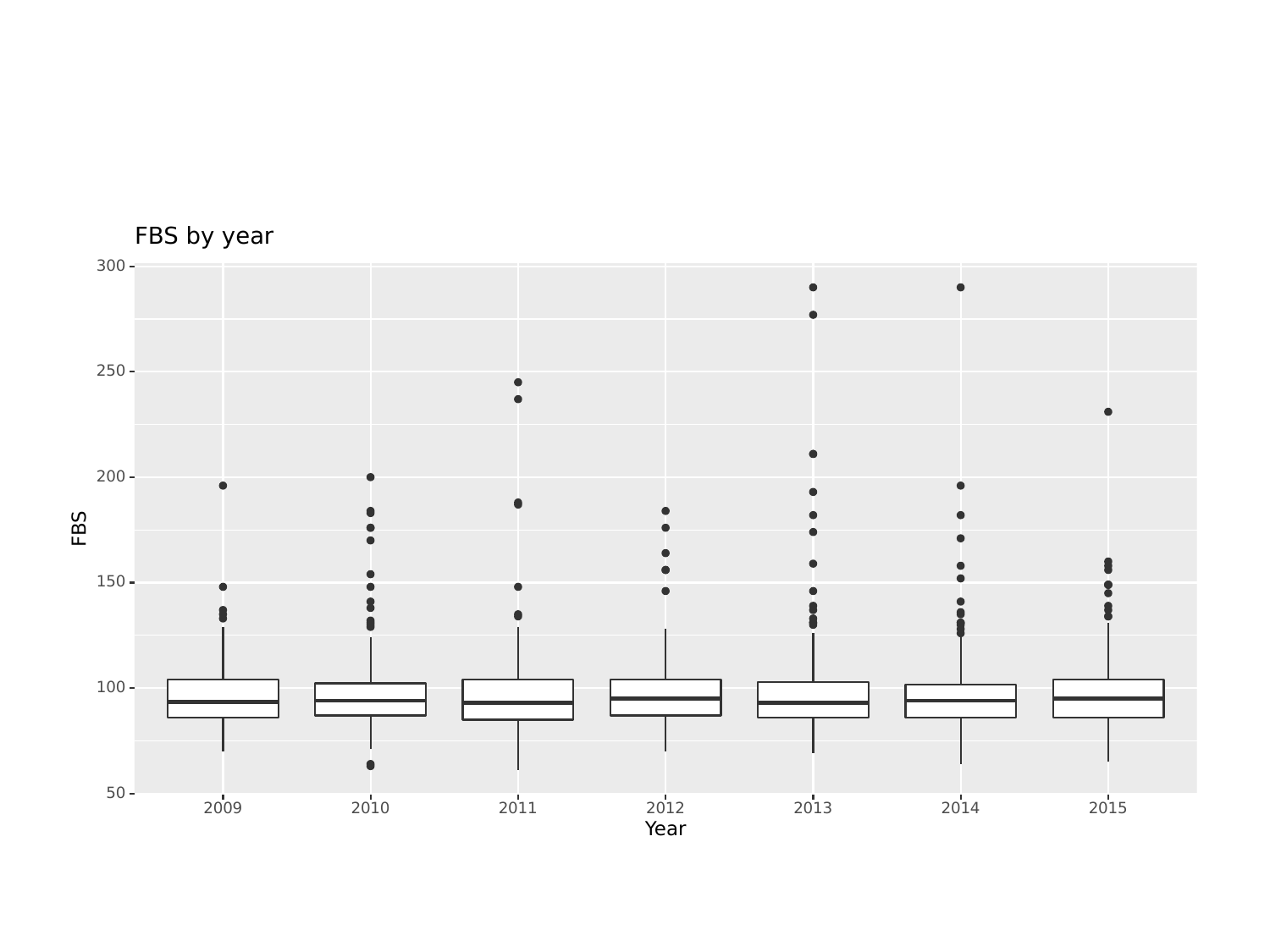

FBS by year
300

250

200

FBS

150

100

50

2009
2010
2011
2012
2013
2014
2015
Year